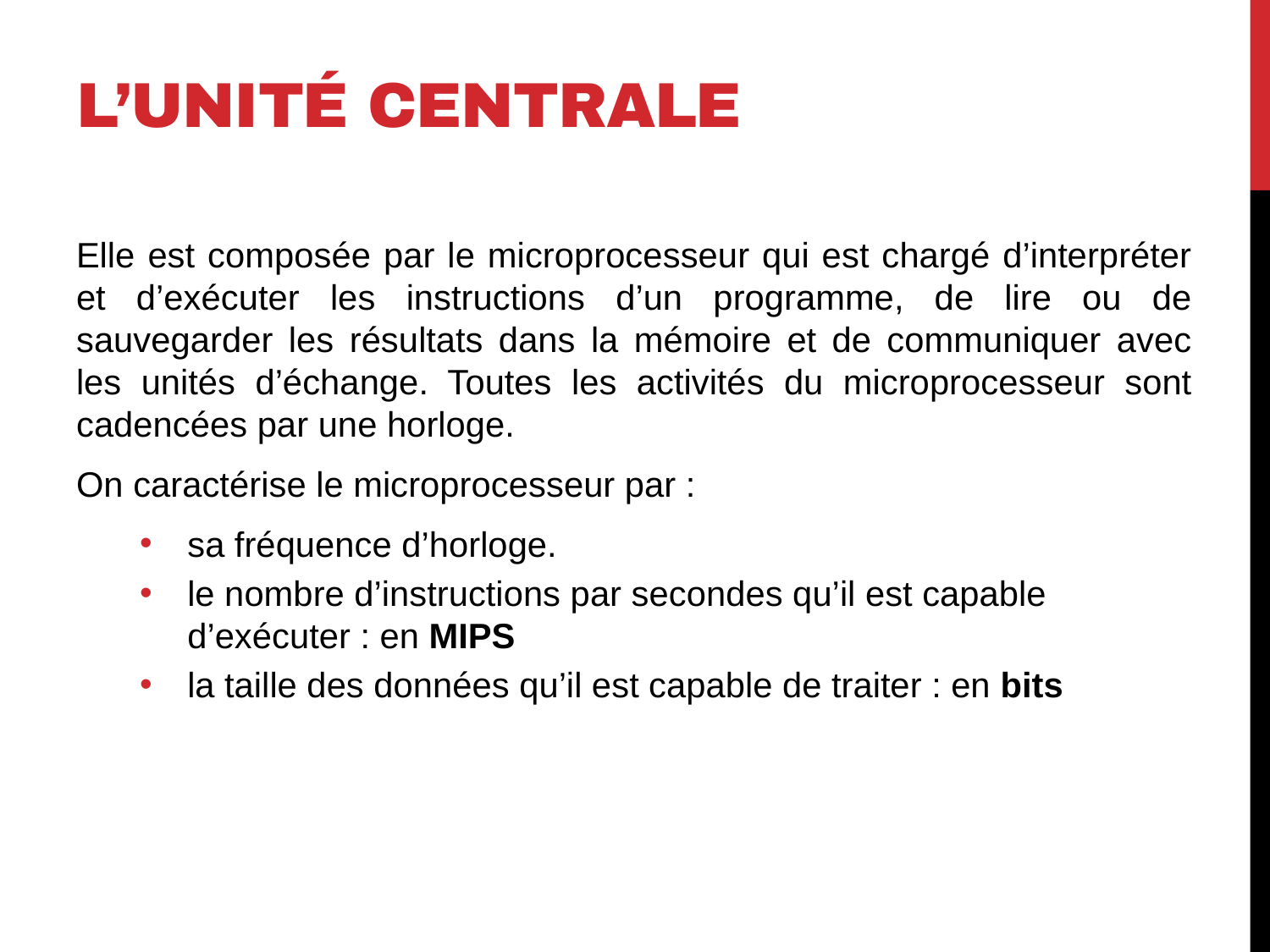

# L’unité centrale
Elle est composée par le microprocesseur qui est chargé d’interpréter et d’exécuter les instructions d’un programme, de lire ou de sauvegarder les résultats dans la mémoire et de communiquer avec les unités d’échange. Toutes les activités du microprocesseur sont cadencées par une horloge.
On caractérise le microprocesseur par :
sa fréquence d’horloge.
le nombre d’instructions par secondes qu’il est capable d’exécuter : en MIPS
la taille des données qu’il est capable de traiter : en bits